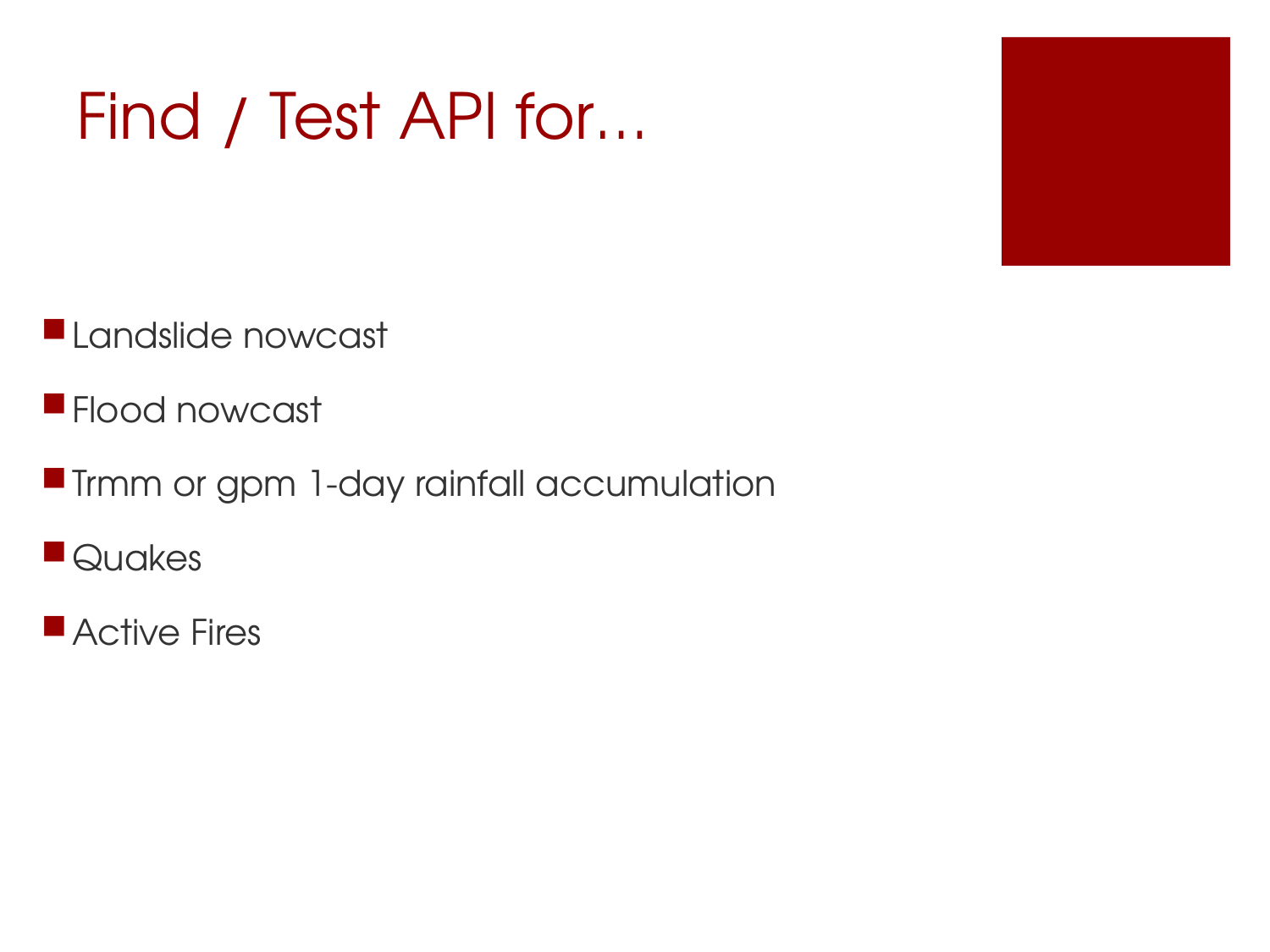

# Find / Test API for…
Landslide nowcast
Flood nowcast
Trmm or gpm 1-day rainfall accumulation
Quakes
Active Fires